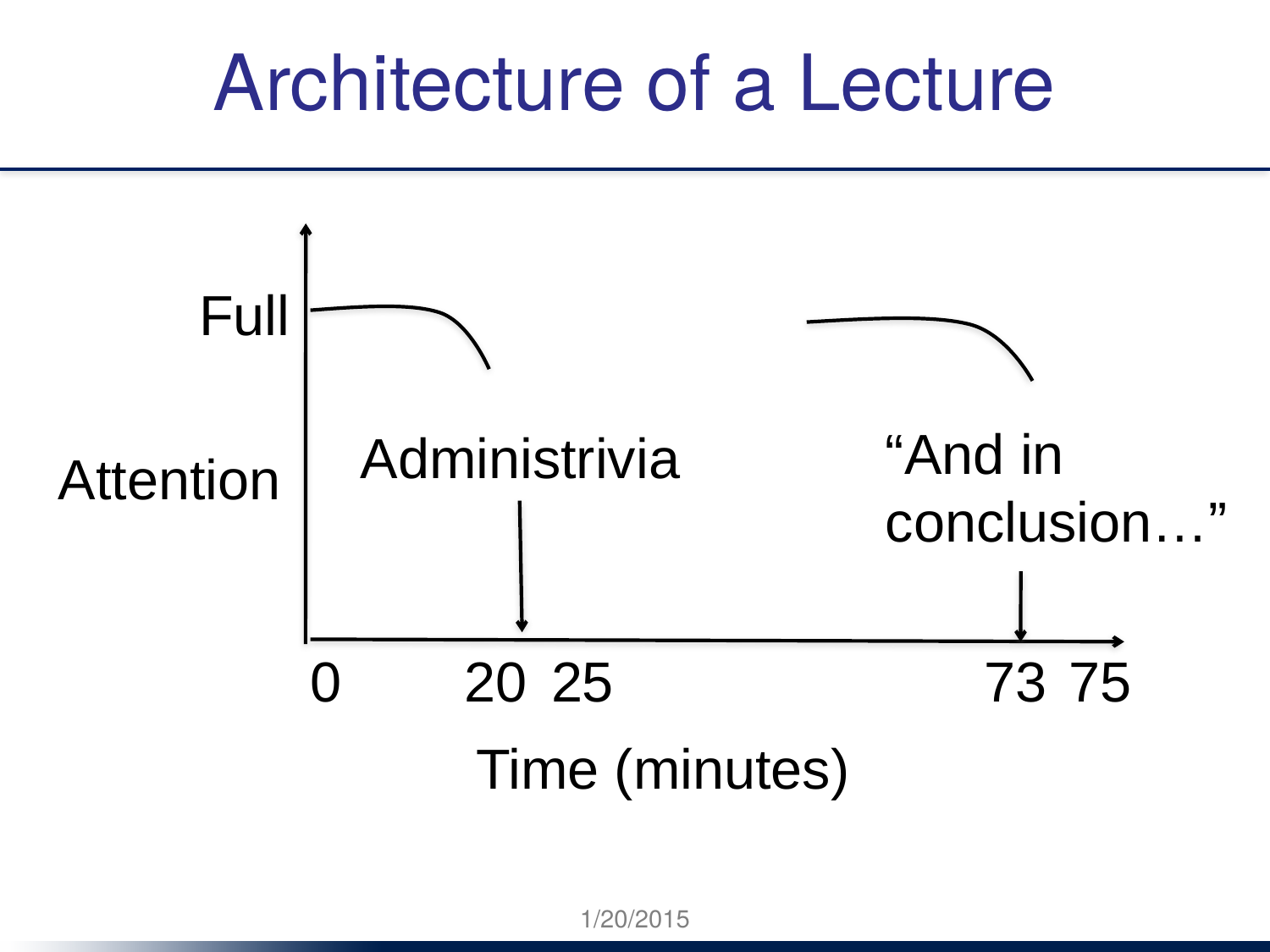

# Architecture of a Lecture
Full

“And in
conclusion…”
Administrivia
Attention
0
20
25
73
75
Time (minutes)
1/20/2015